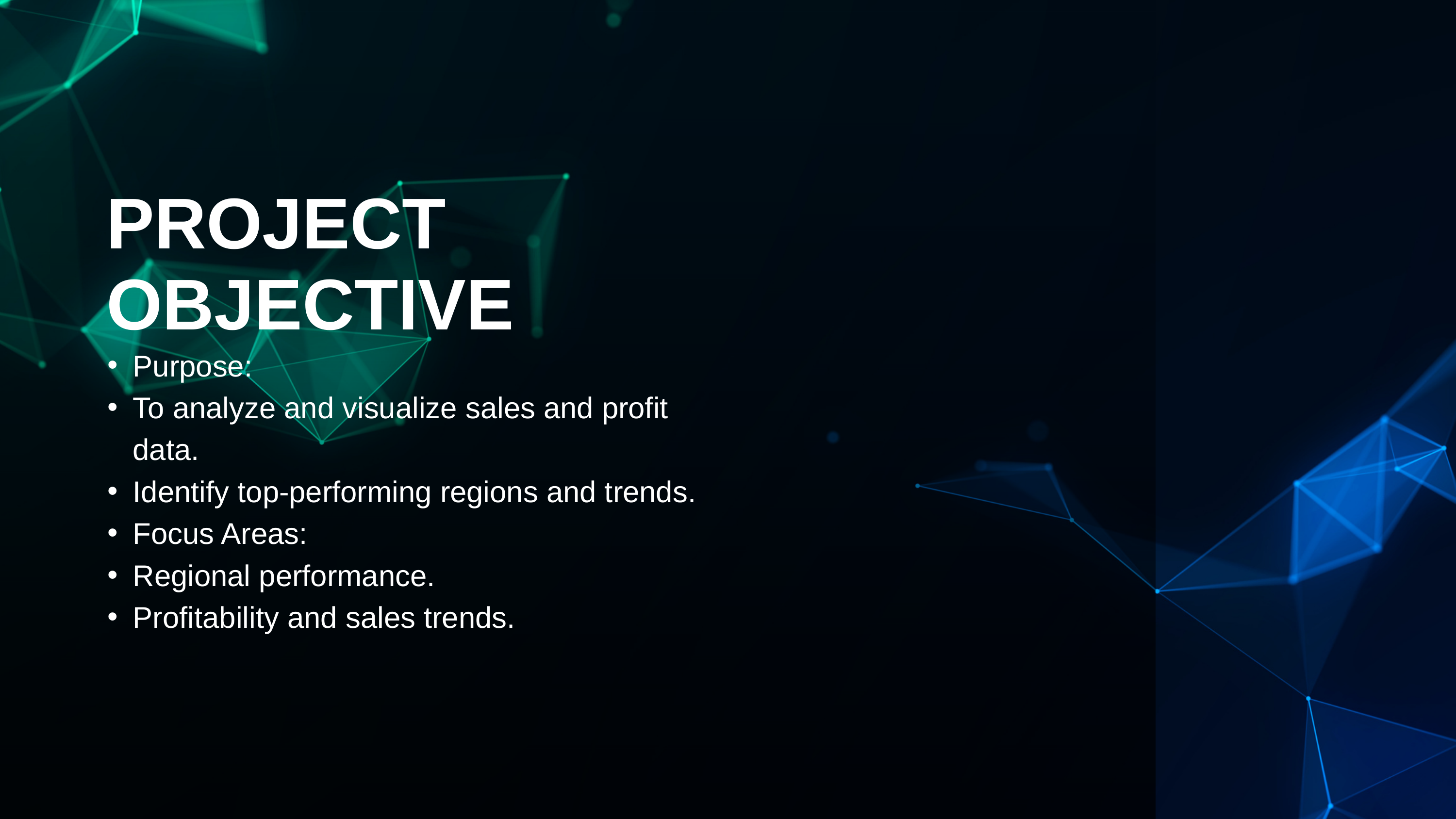

PROJECT OBJECTIVE
Purpose:
To analyze and visualize sales and profit data.
Identify top-performing regions and trends.
Focus Areas:
Regional performance.
Profitability and sales trends.